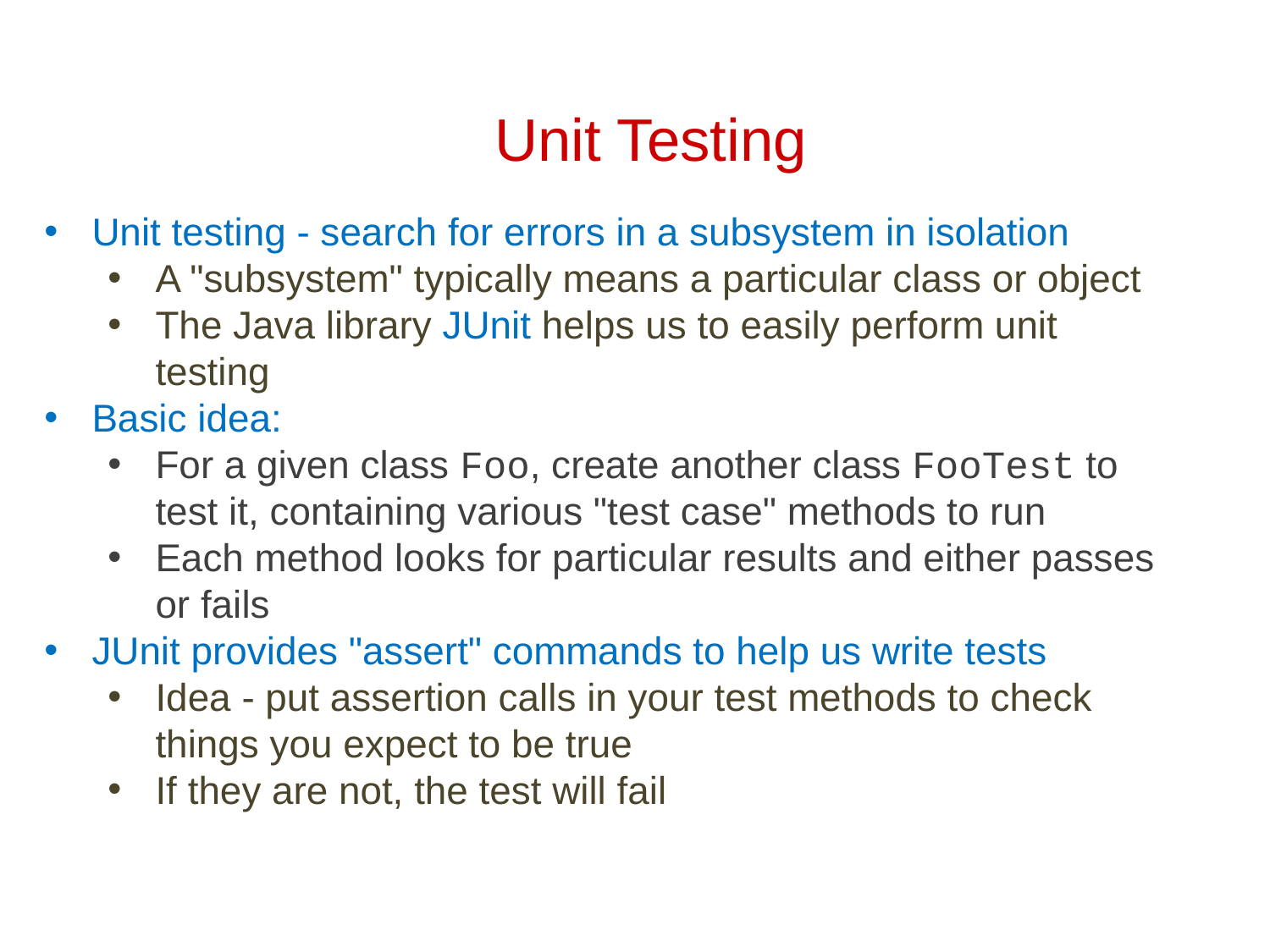

# Unit Testing
Unit testing - search for errors in a subsystem in isolation
A "subsystem" typically means a particular class or object
The Java library JUnit helps us to easily perform unit testing
Basic idea:
For a given class Foo, create another class FooTest to test it, containing various "test case" methods to run
Each method looks for particular results and either passes or fails
JUnit provides "assert" commands to help us write tests
Idea - put assertion calls in your test methods to check things you expect to be true
If they are not, the test will fail